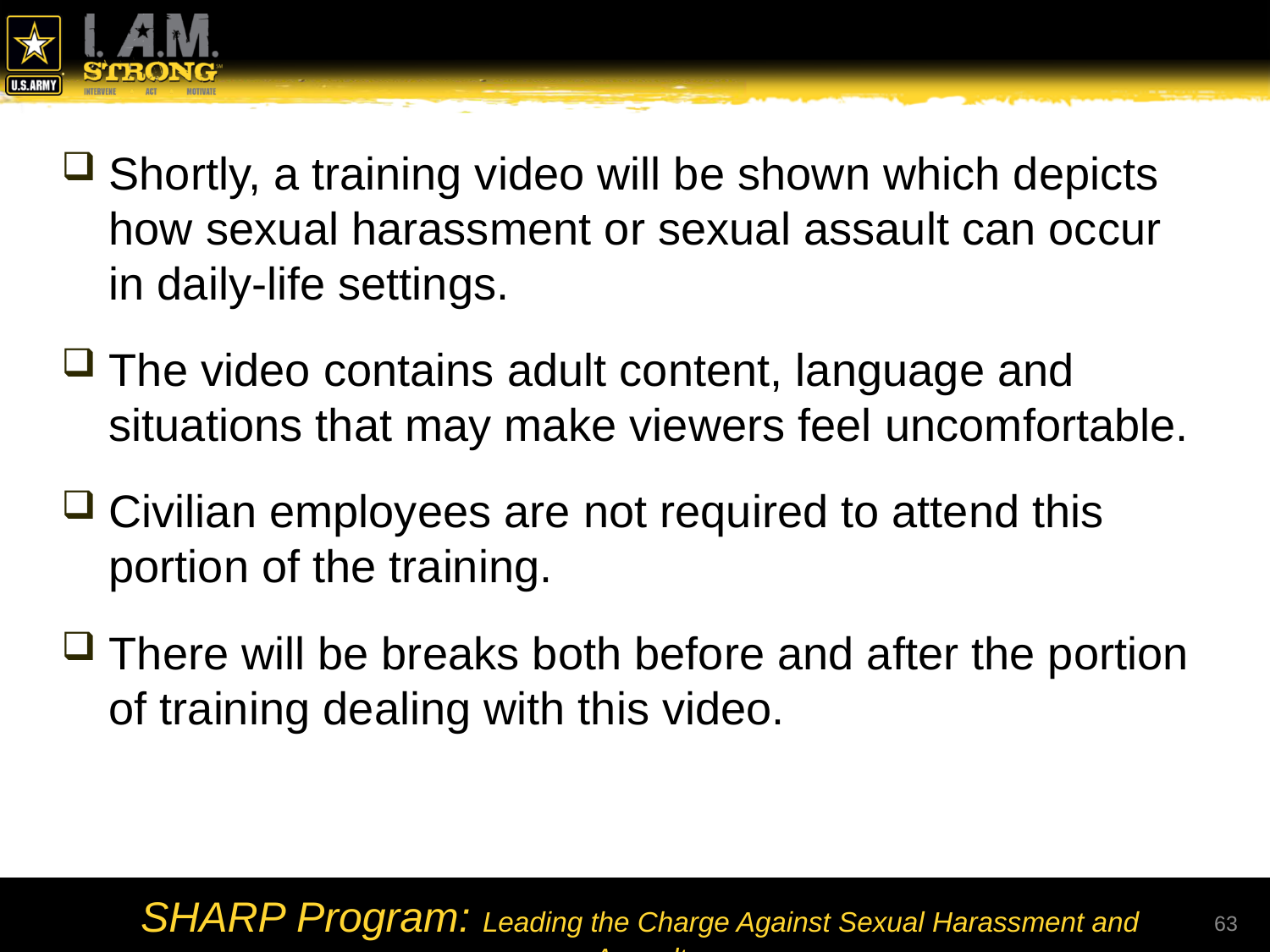

#
Shortly, a training video will be shown which depicts how sexual harassment or sexual assault can occur in daily-life settings.
The video contains adult content, language and situations that may make viewers feel uncomfortable.
Civilian employees are not required to attend this portion of the training.
There will be breaks both before and after the portion of training dealing with this video.